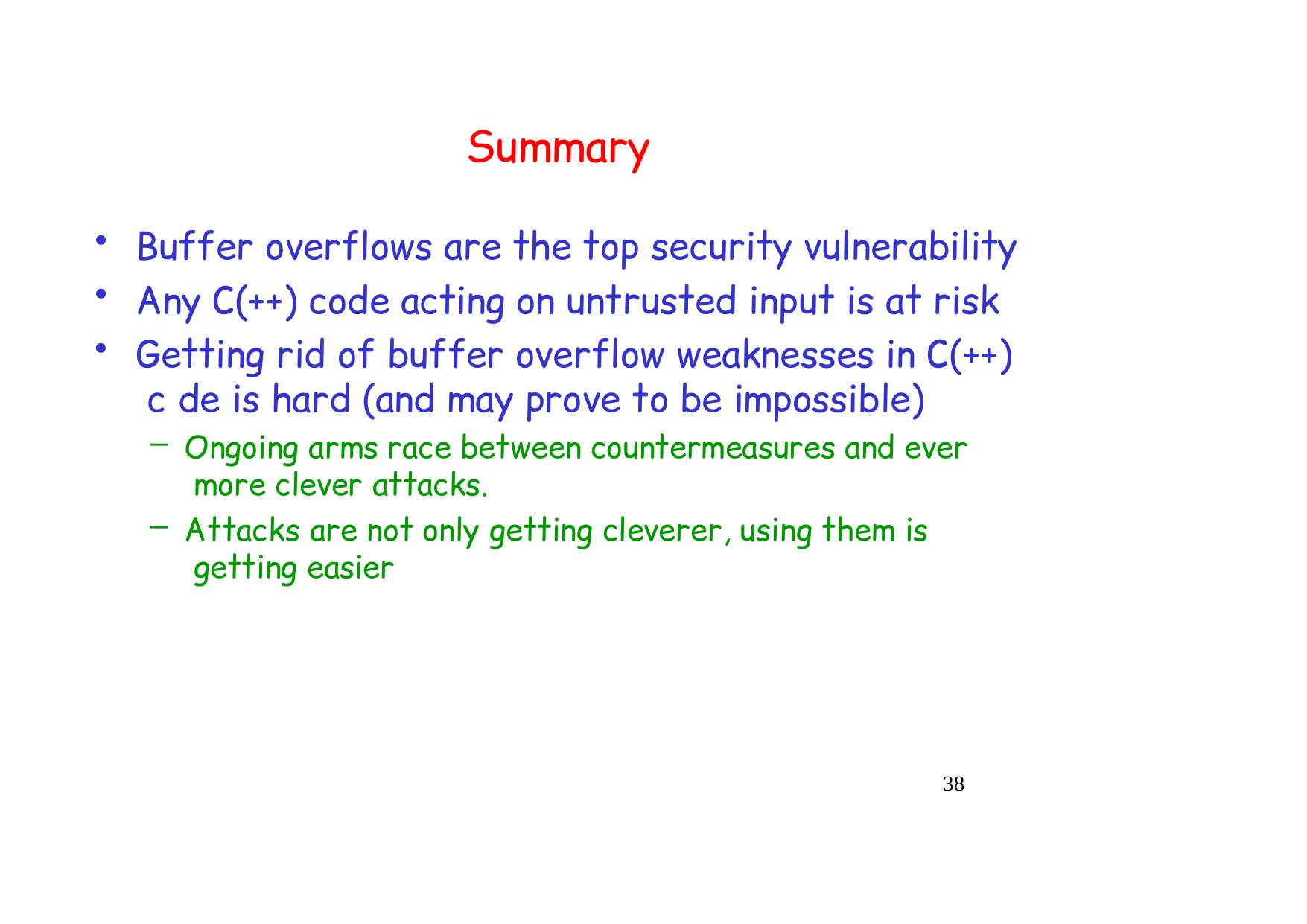

# Summary
Buffer overflows are the top security vulnerability
Any C(++) code acting on untrusted input is at risk
Getting rid of buffer overflow weaknesses in C(++)  c	de is hard (and may prove to be impossible)
Ongoing arms race between countermeasures and ever  more clever attacks.
Attacks are not only getting cleverer, using them is  getting easier
38
Security in Software Applications 22/23